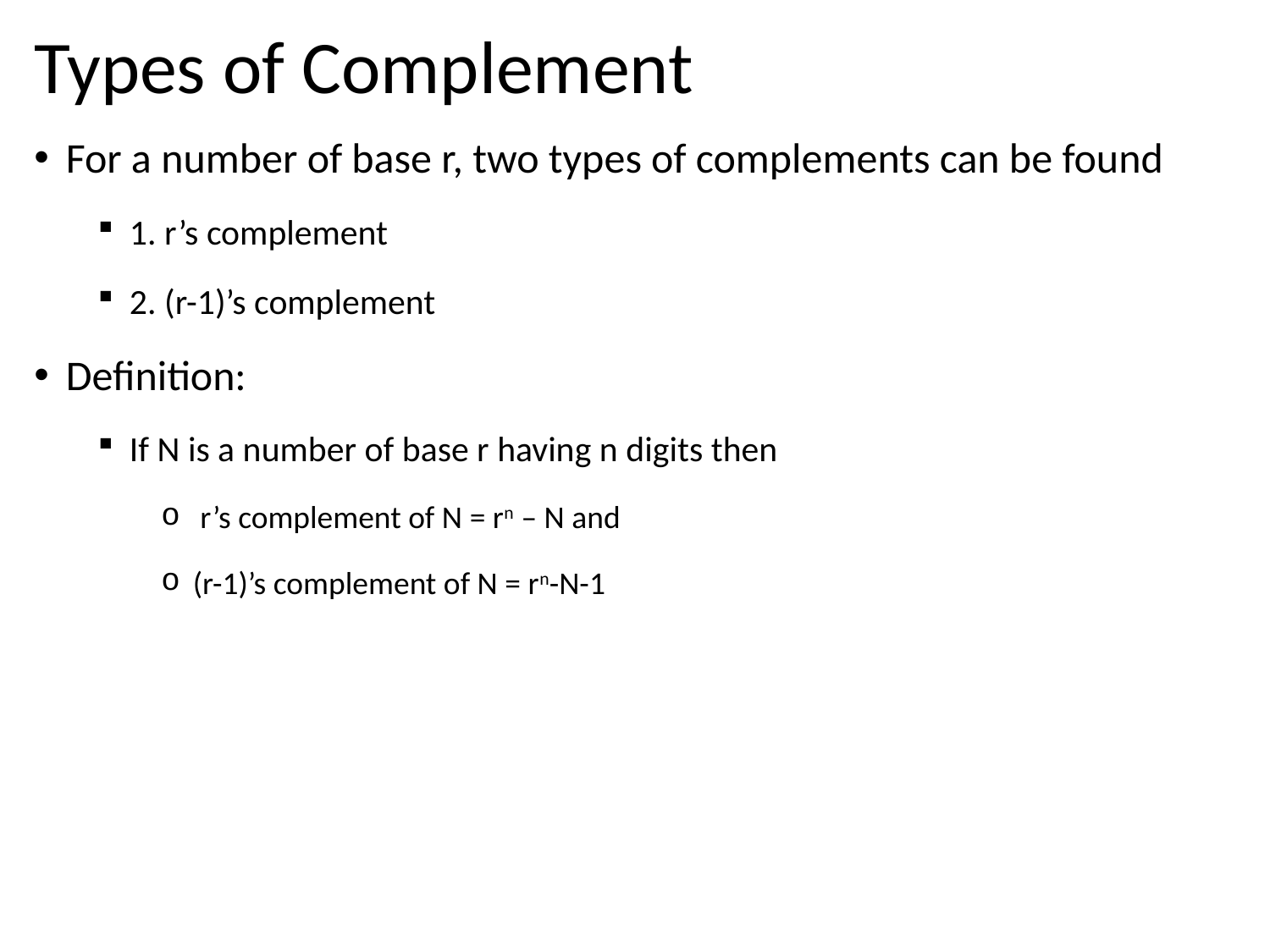

# Types of Complement
For a number of base r, two types of complements can be found
1. r’s complement
2. (r-1)’s complement
Definition:
If N is a number of base r having n digits then
 r’s complement of N = rn – N and
(r-1)’s complement of N = rn-N-1